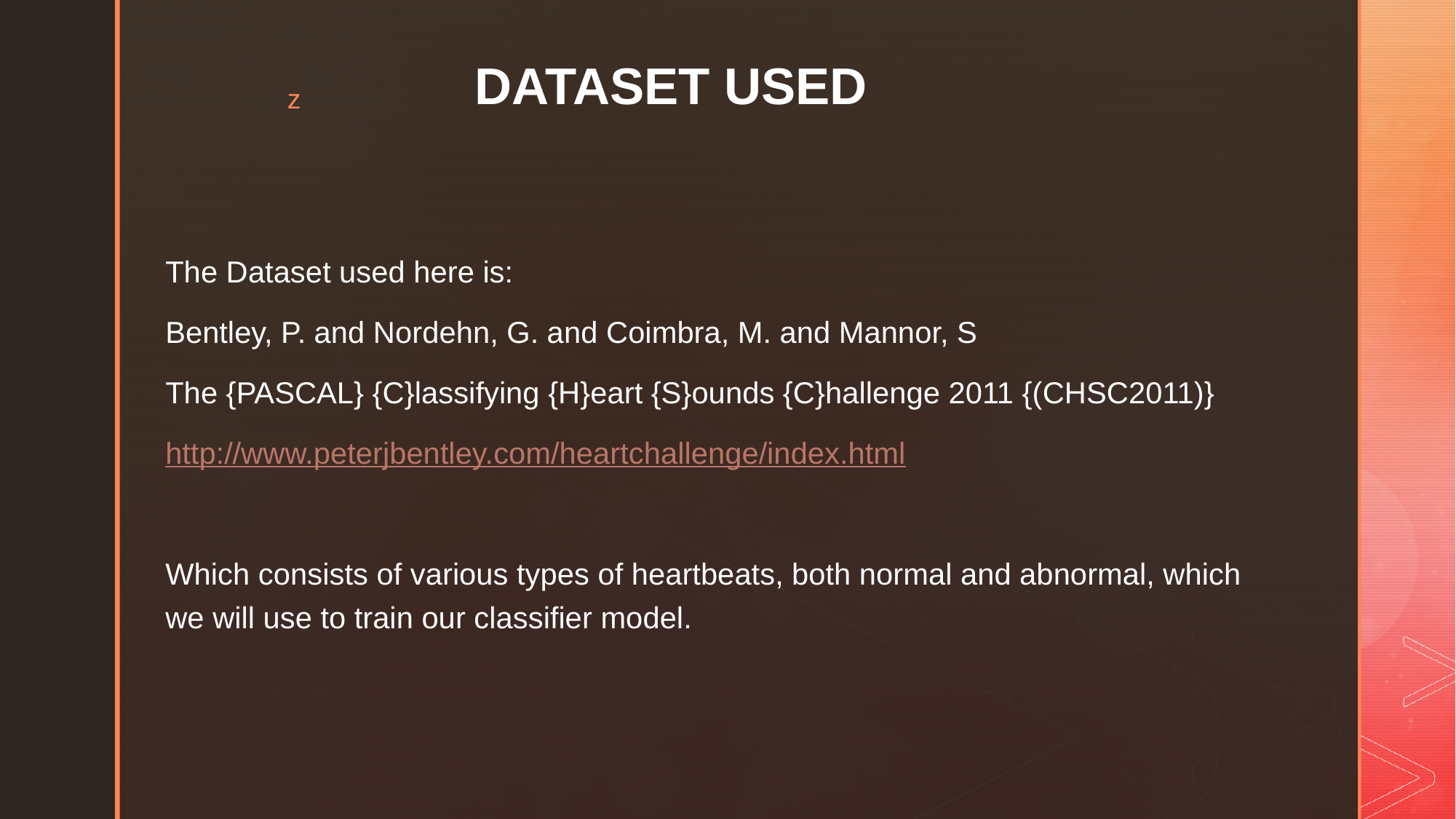

# DATASET USED
The Dataset used here is:
Bentley, P. and Nordehn, G. and Coimbra, M. and Mannor, S
The {PASCAL} {C}lassifying {H}eart {S}ounds {C}hallenge 2011 {(CHSC2011)}
http://www.peterjbentley.com/heartchallenge/index.html

Which consists of various types of heartbeats, both normal and abnormal, which we will use to train our classifier model.